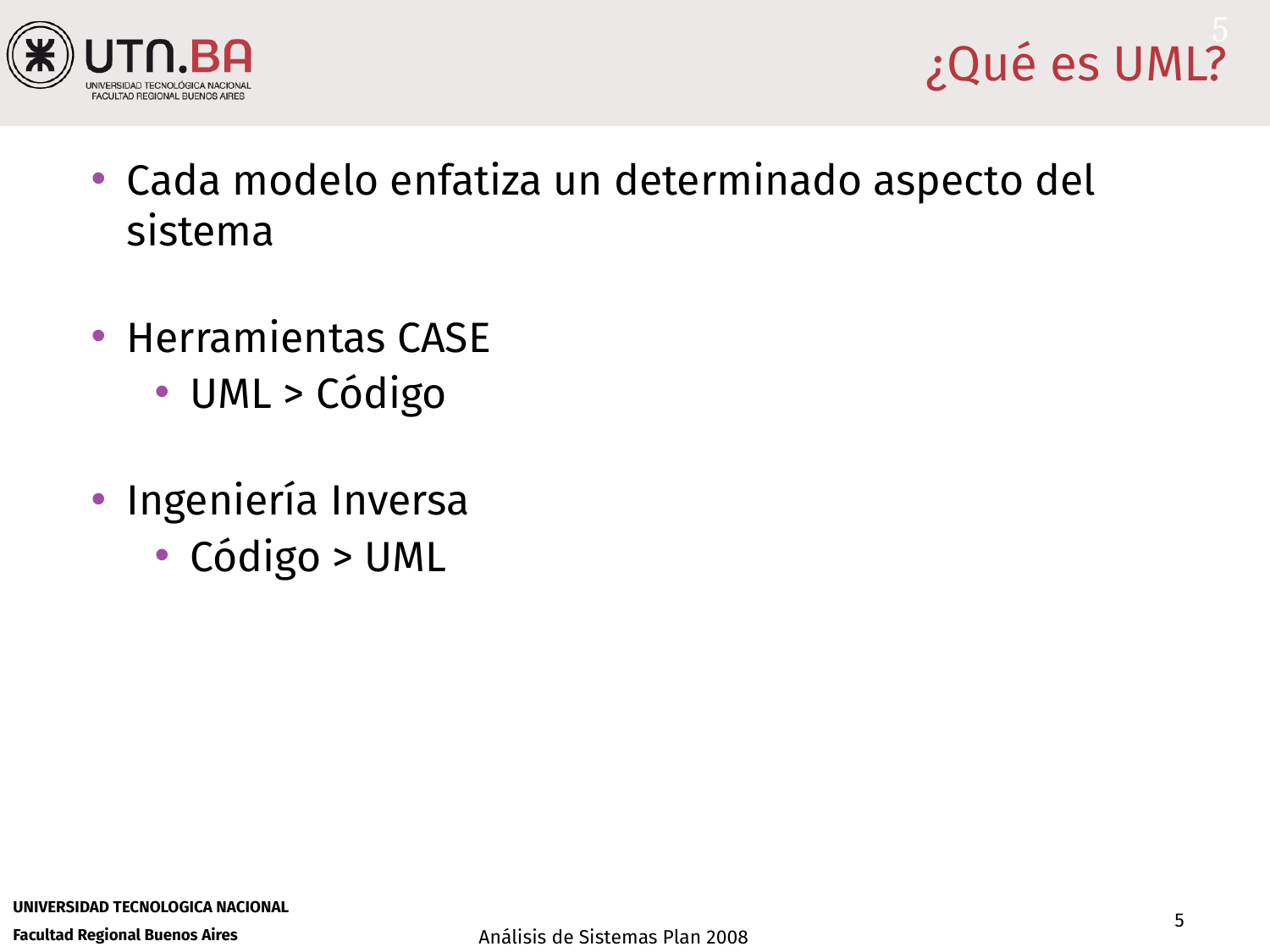

# ¿Qué es UML?
5
Cada modelo enfatiza un determinado aspecto del sistema
Herramientas CASE
UML > Código
Ingeniería Inversa
Código > UML